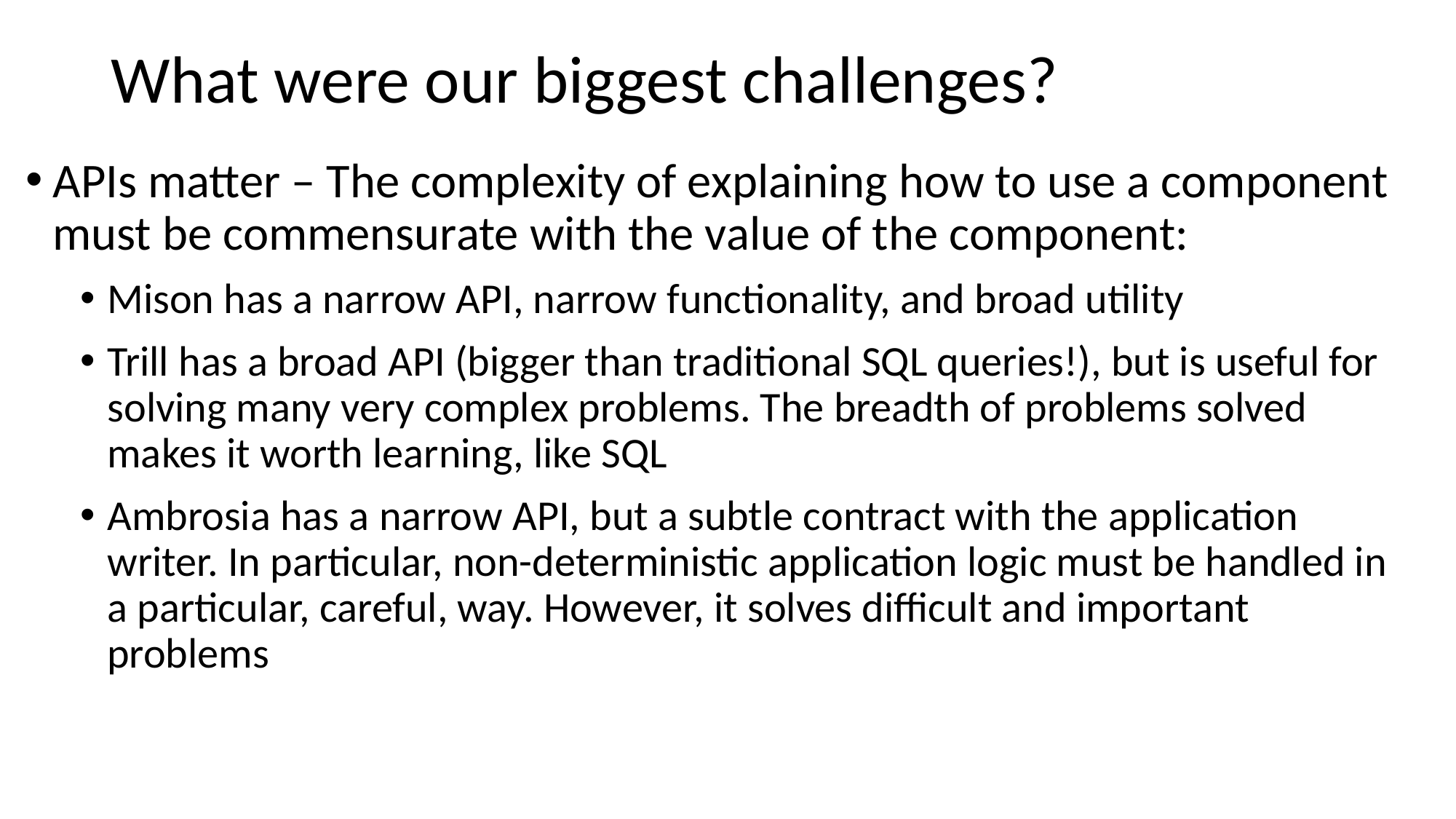

# What were our biggest challenges?
APIs matter – The complexity of explaining how to use a component must be commensurate with the value of the component:
Mison has a narrow API, narrow functionality, and broad utility
Trill has a broad API (bigger than traditional SQL queries!), but is useful for solving many very complex problems. The breadth of problems solved makes it worth learning, like SQL
Ambrosia has a narrow API, but a subtle contract with the application writer. In particular, non-deterministic application logic must be handled in a particular, careful, way. However, it solves difficult and important problems